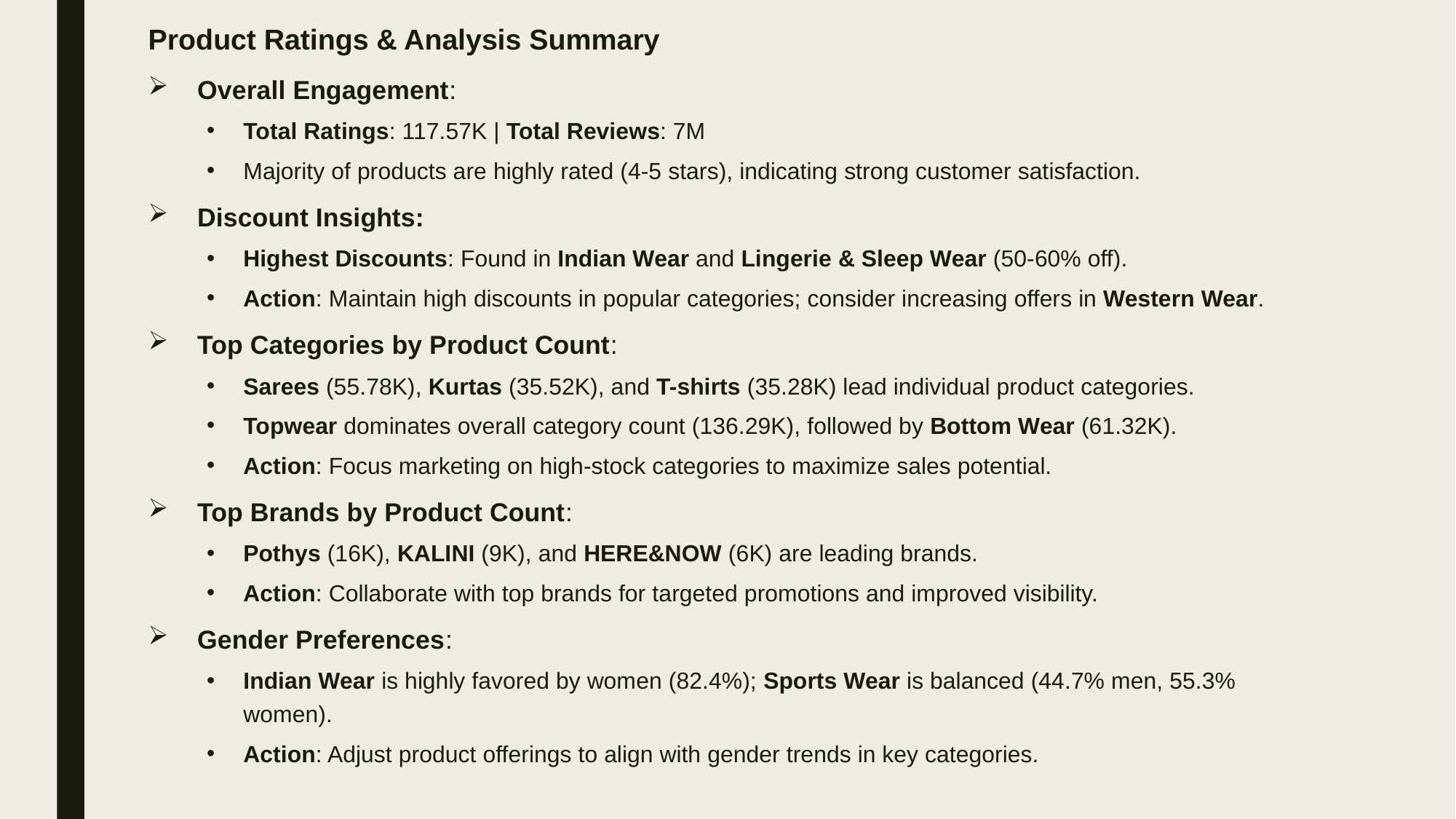

Product Ratings & Analysis Summary
Overall Engagement:
Total Ratings: 117.57K | Total Reviews: 7M
Majority of products are highly rated (4-5 stars), indicating strong customer satisfaction.
Discount Insights:
Highest Discounts: Found in Indian Wear and Lingerie & Sleep Wear (50-60% off).
Action: Maintain high discounts in popular categories; consider increasing offers in Western Wear.
Top Categories by Product Count:
Sarees (55.78K), Kurtas (35.52K), and T-shirts (35.28K) lead individual product categories.
Topwear dominates overall category count (136.29K), followed by Bottom Wear (61.32K).
Action: Focus marketing on high-stock categories to maximize sales potential.
Top Brands by Product Count:
Pothys (16K), KALINI (9K), and HERE&NOW (6K) are leading brands.
Action: Collaborate with top brands for targeted promotions and improved visibility.
Gender Preferences:
Indian Wear is highly favored by women (82.4%); Sports Wear is balanced (44.7% men, 55.3% women).
Action: Adjust product offerings to align with gender trends in key categories.